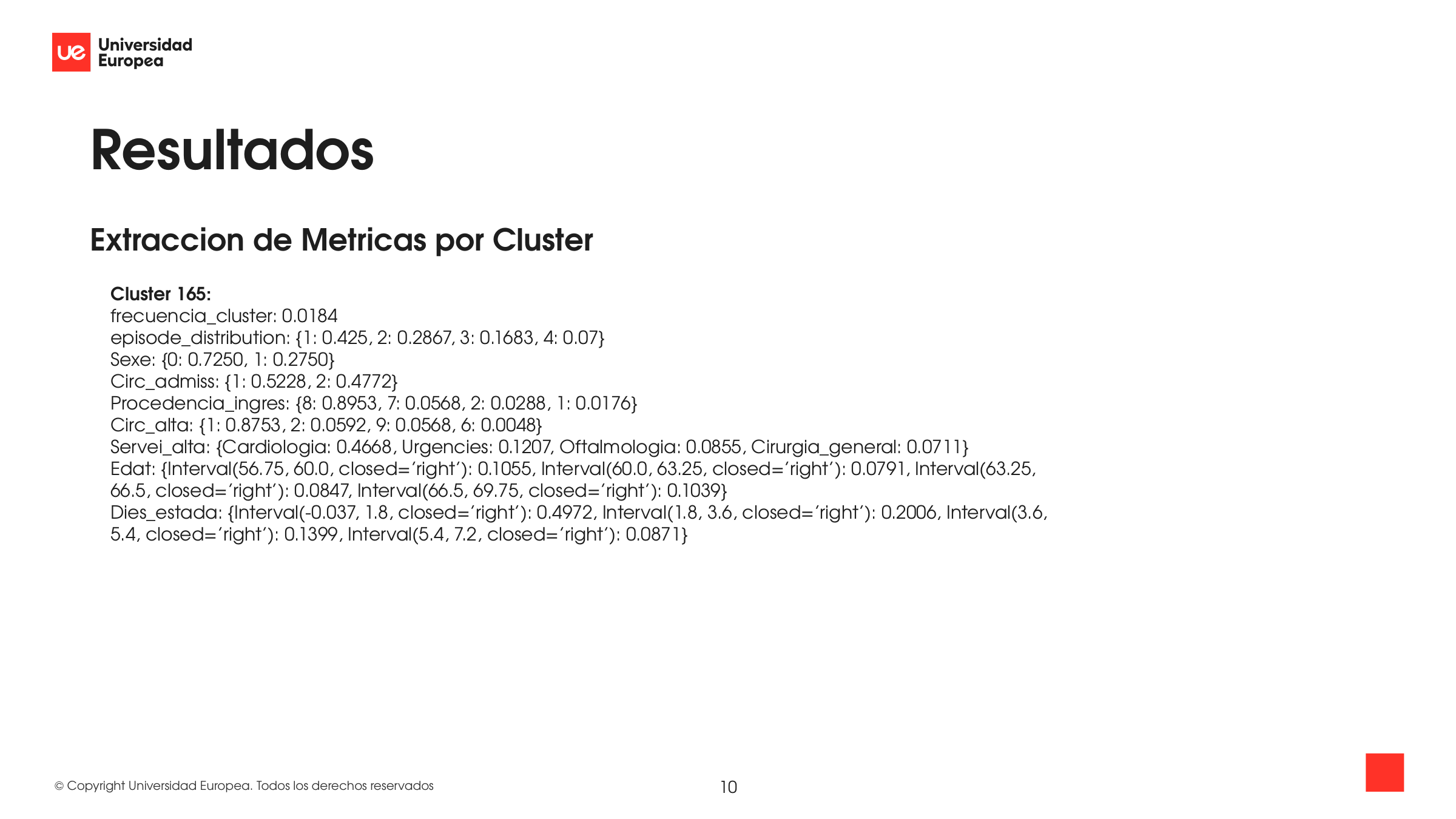

# Resultados
Extraccion de Metricas por Cluster

Cluster 165:
frecuencia_cluster: 0.0184
episode_distribution: {1: 0.425, 2: 0.2867, 3: 0.1683, 4: 0.07}
Sexe: {0: 0.7250, 1: 0.2750}
Circ_admiss: {1: 0.5228, 2: 0.4772}
Procedencia_ingres: {8: 0.8953, 7: 0.0568, 2: 0.0288, 1: 0.0176}
Circ_alta: {1: 0.8753, 2: 0.0592, 9: 0.0568, 6: 0.0048}
Servei_alta: {Cardiologia: 0.4668, Urgencies: 0.1207, Oftalmologia: 0.0855, Cirurgia_general: 0.0711}
Edat: {Interval(56.75, 60.0, closed=’right’): 0.1055, Interval(60.0, 63.25, closed=’right’): 0.0791, Interval(63.25,
66.5, closed=’right’): 0.0847, Interval(66.5, 69.75, closed=’right’): 0.1039}
Dies_estada: {Interval(-0.037, 1.8, closed=’right’): 0.4972, Interval(1.8, 3.6, closed=’right’): 0.2006, Interval(3.6,
5.4, closed=’right’): 0.1399, Interval(5.4, 7.2, closed=’right’): 0.0871}
10